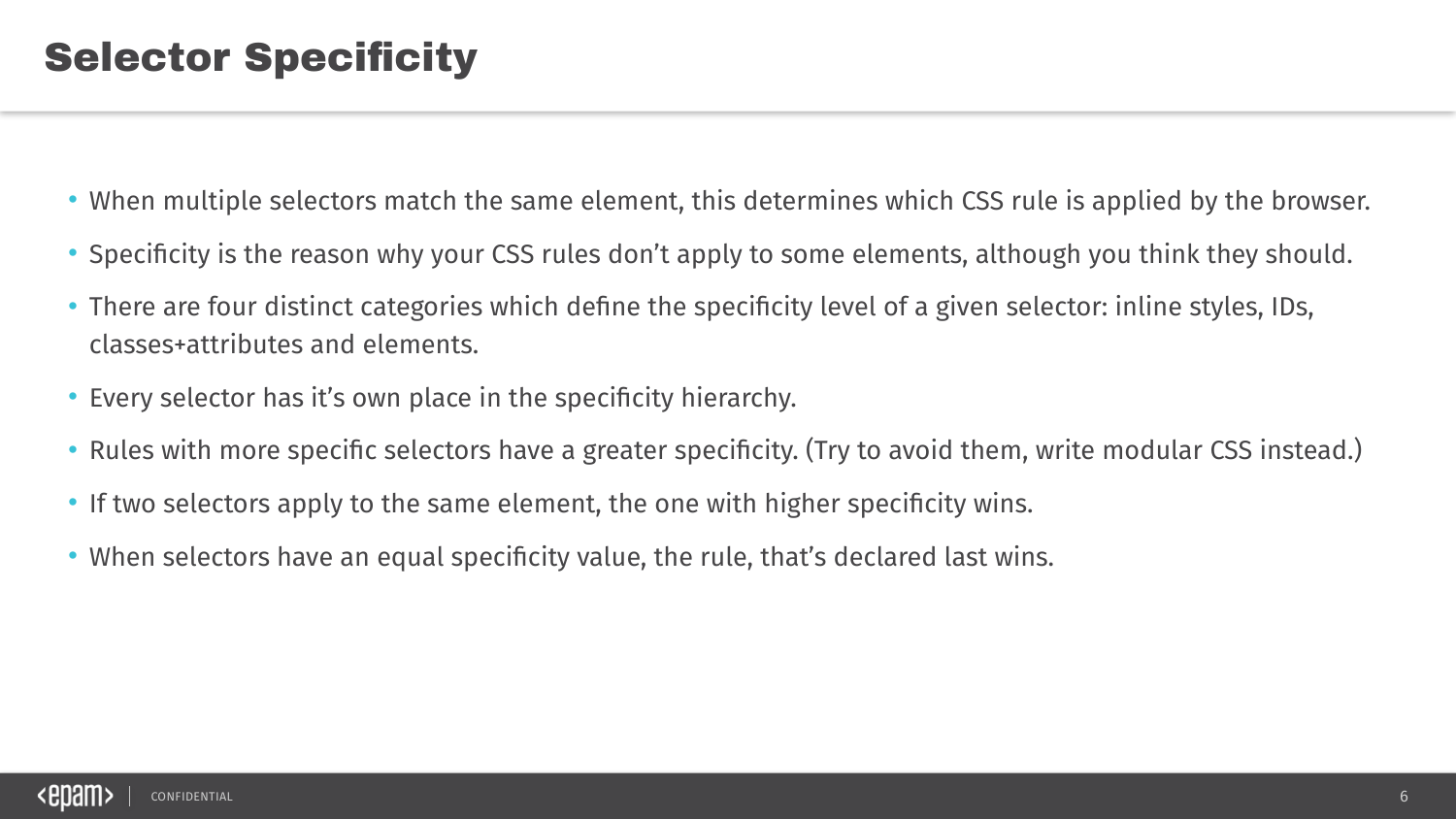

Selector Specificity

When multiple selectors match the same element, this determines which CSS rule is applied by the browser.
Specificity is the reason why your CSS rules don’t apply to some elements, although you think they should.
There are four distinct categories which define the specificity level of a given selector: inline styles, IDs, classes+attributes and elements.
Every selector has it’s own place in the specificity hierarchy.
Rules with more specific selectors have a greater specificity. (Try to avoid them, write modular CSS instead.)
If two selectors apply to the same element, the one with higher specificity wins.
When selectors have an equal specificity value, the rule, that’s declared last wins.